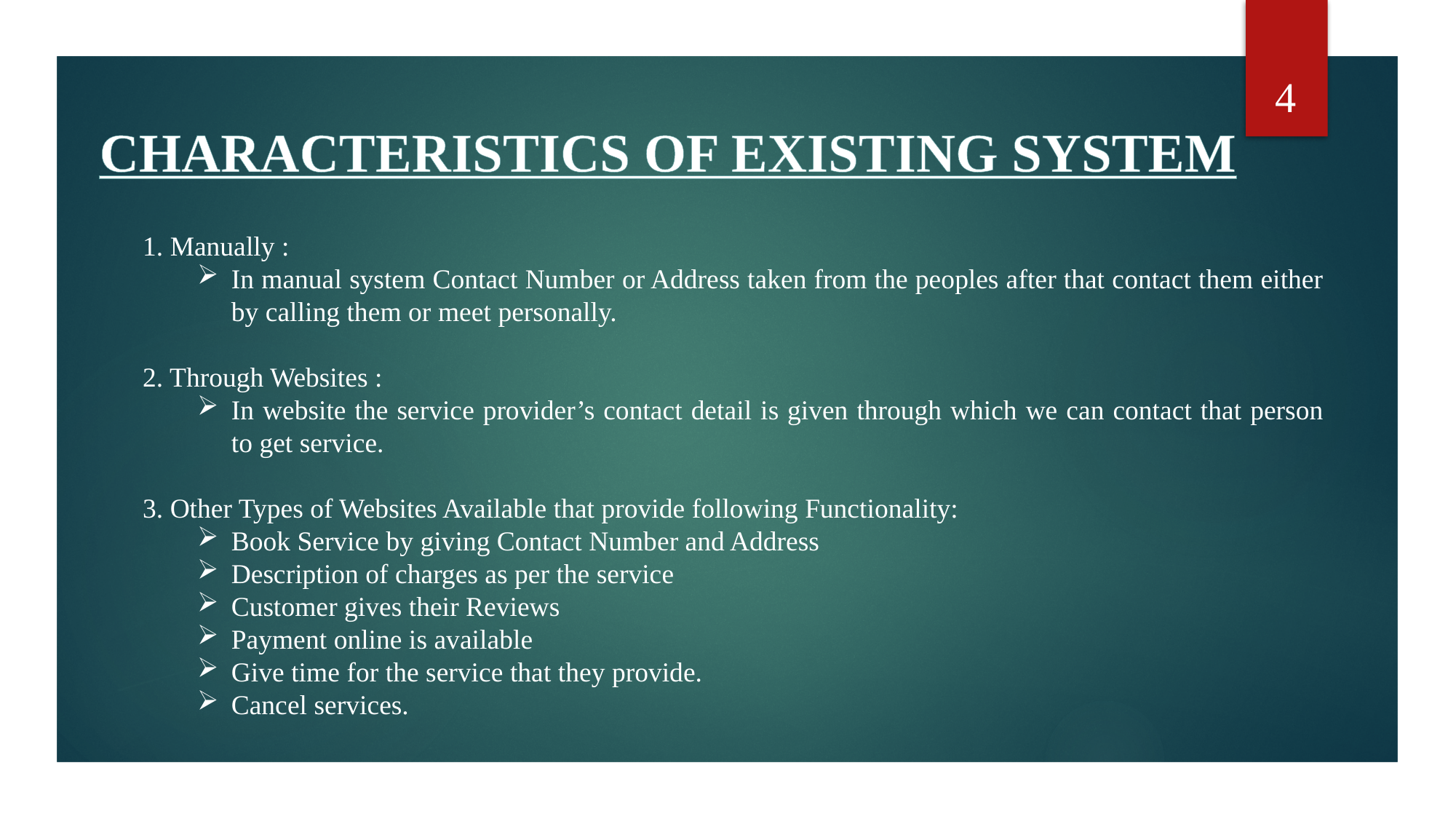

4
CHARACTERISTICS OF EXISTING SYSTEM
1. Manually :
In manual system Contact Number or Address taken from the peoples after that contact them either by calling them or meet personally.

2. Through Websites :
In website the service provider’s contact detail is given through which we can contact that person to get service.

3. Other Types of Websites Available that provide following Functionality:
Book Service by giving Contact Number and Address
Description of charges as per the service
Customer gives their Reviews
Payment online is available
Give time for the service that they provide.
Cancel services.